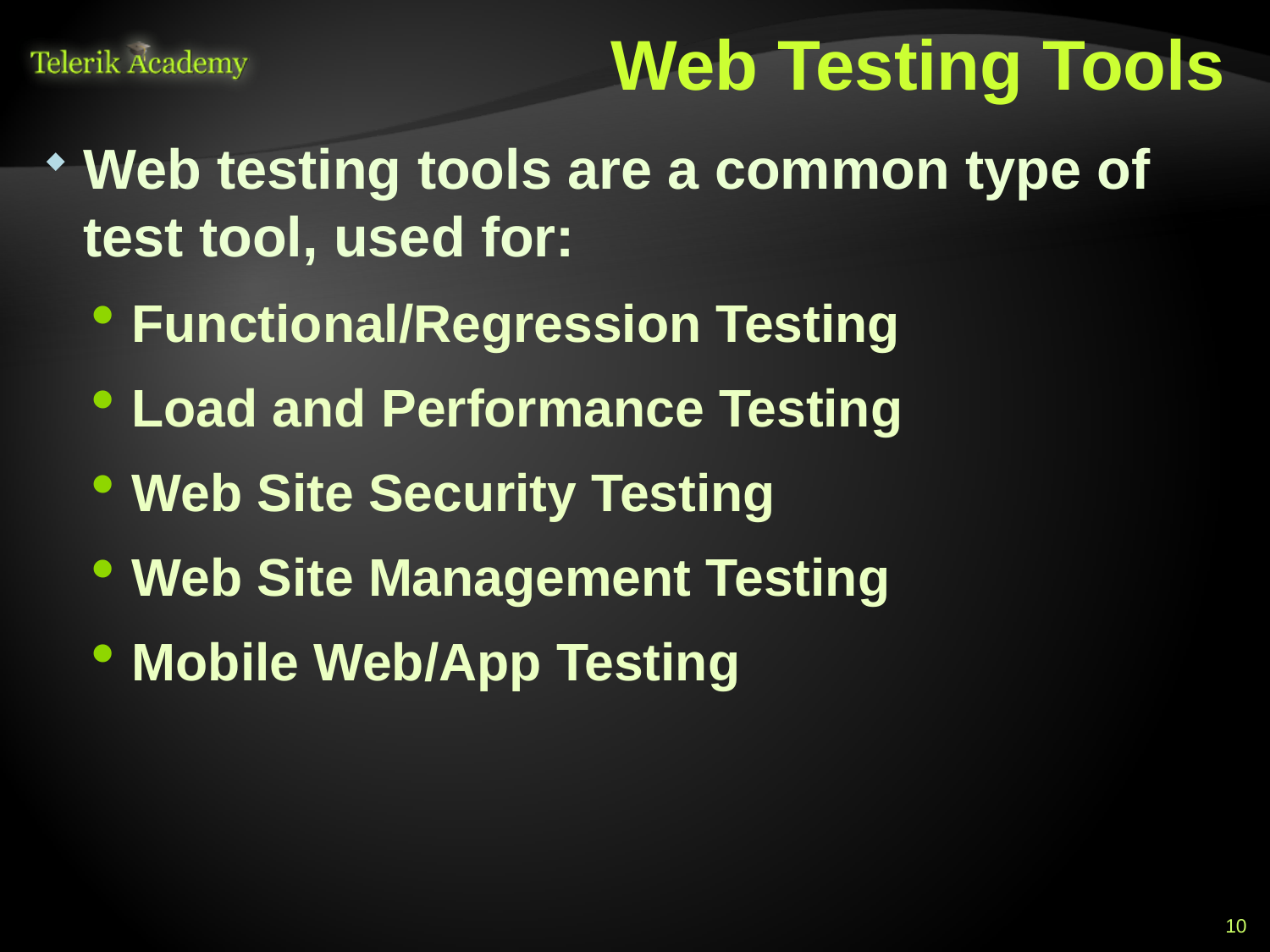

# Web Testing Tools
Web testing tools are a common type of test tool, used for:
Functional/Regression Testing
Load and Performance Testing
Web Site Security Testing
Web Site Management Testing
Mobile Web/App Testing

10